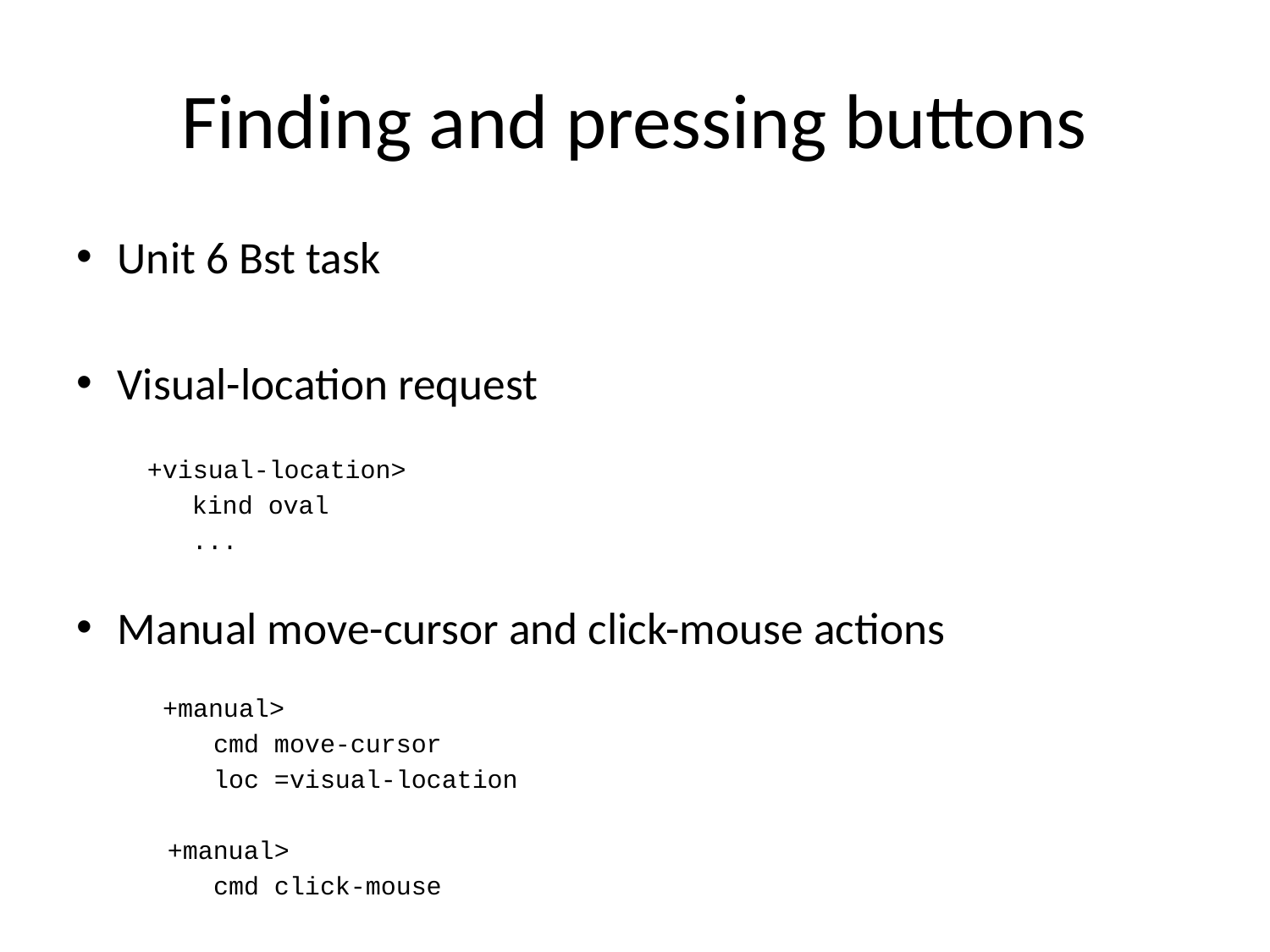

# Finding and pressing buttons
Unit 6 Bst task

Visual-location request

 +visual-location>
    kind oval
    ...

Manual move-cursor and click-mouse actions

      +manual>
         cmd move-cursor
         loc =visual-location

      +manual>
         cmd click-mouse